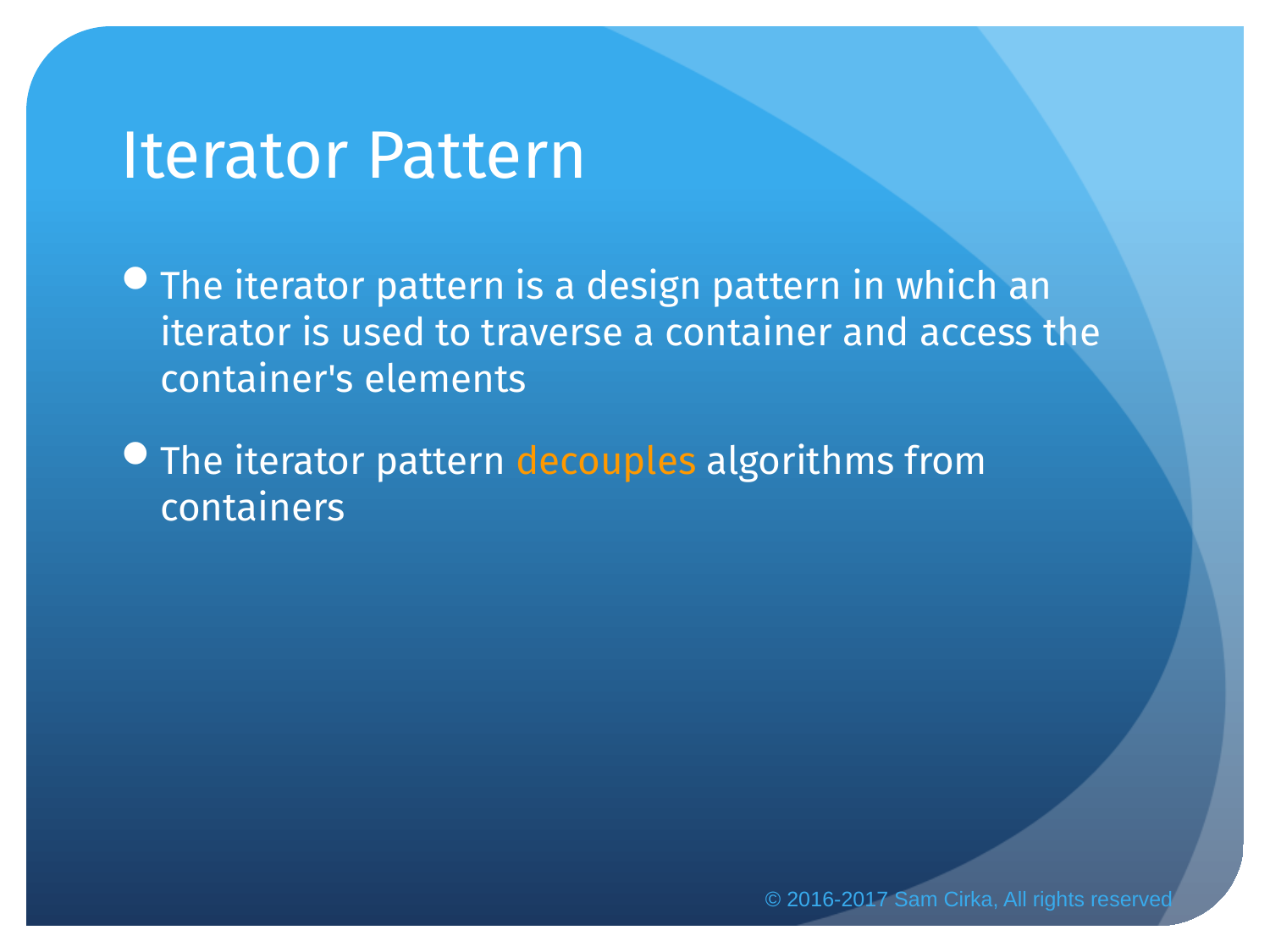

# Iterator Pattern
The iterator pattern is a design pattern in which an iterator is used to traverse a container and access the container's elements
The iterator pattern decouples algorithms from containers
© 2016-2017 Sam Cirka, All rights reserved